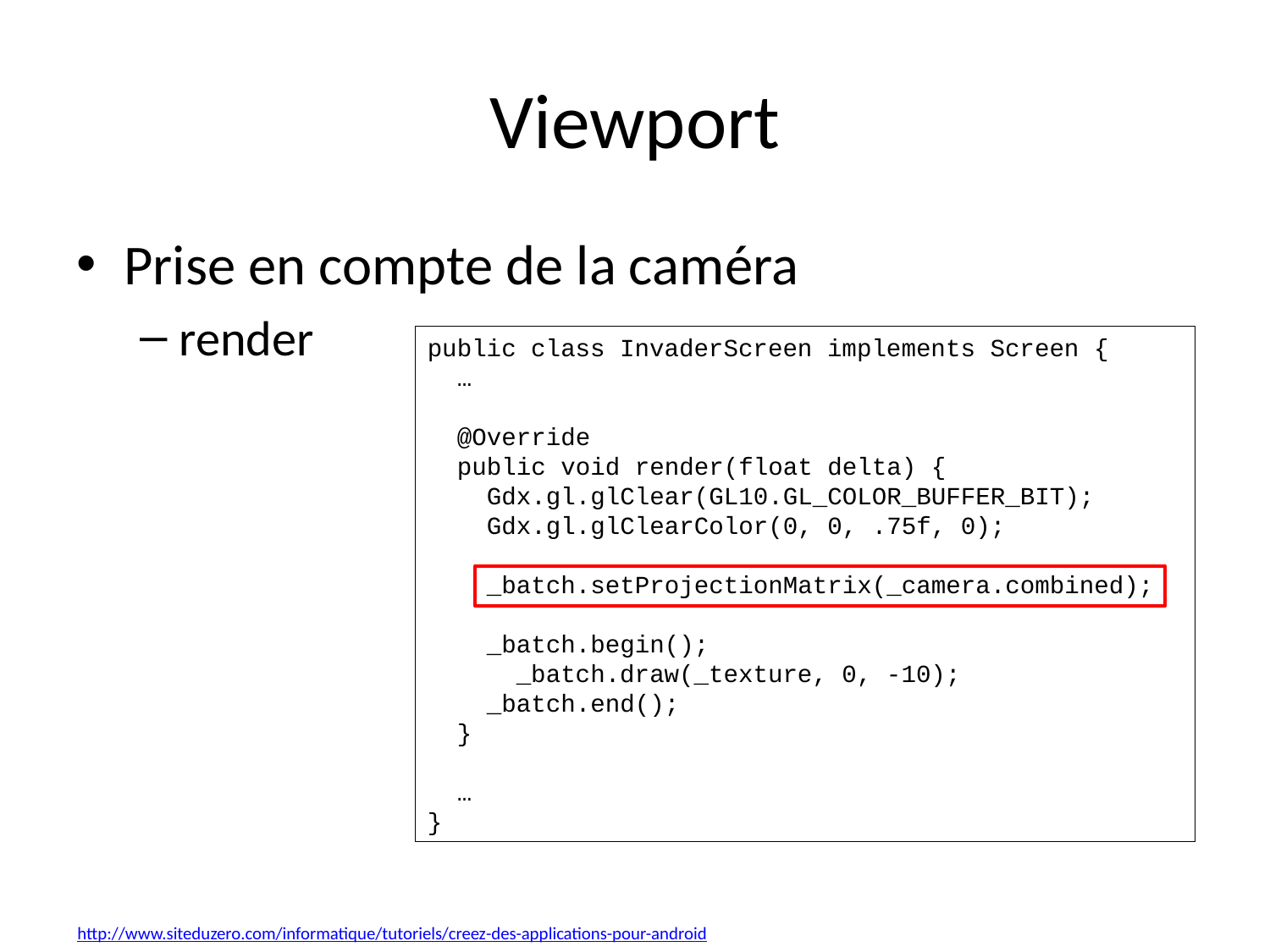

# Viewport
Prise en compte de la caméra
render
public class InvaderScreen implements Screen {
  …

  @Override
  public void render(float delta) {
    Gdx.gl.glClear(GL10.GL_COLOR_BUFFER_BIT);
    Gdx.gl.glClearColor(0, 0, .75f, 0);

    _batch.setProjectionMatrix(_camera.combined);

    _batch.begin();
      _batch.draw(_texture, 0, -10);
    _batch.end();
  }

  …
}